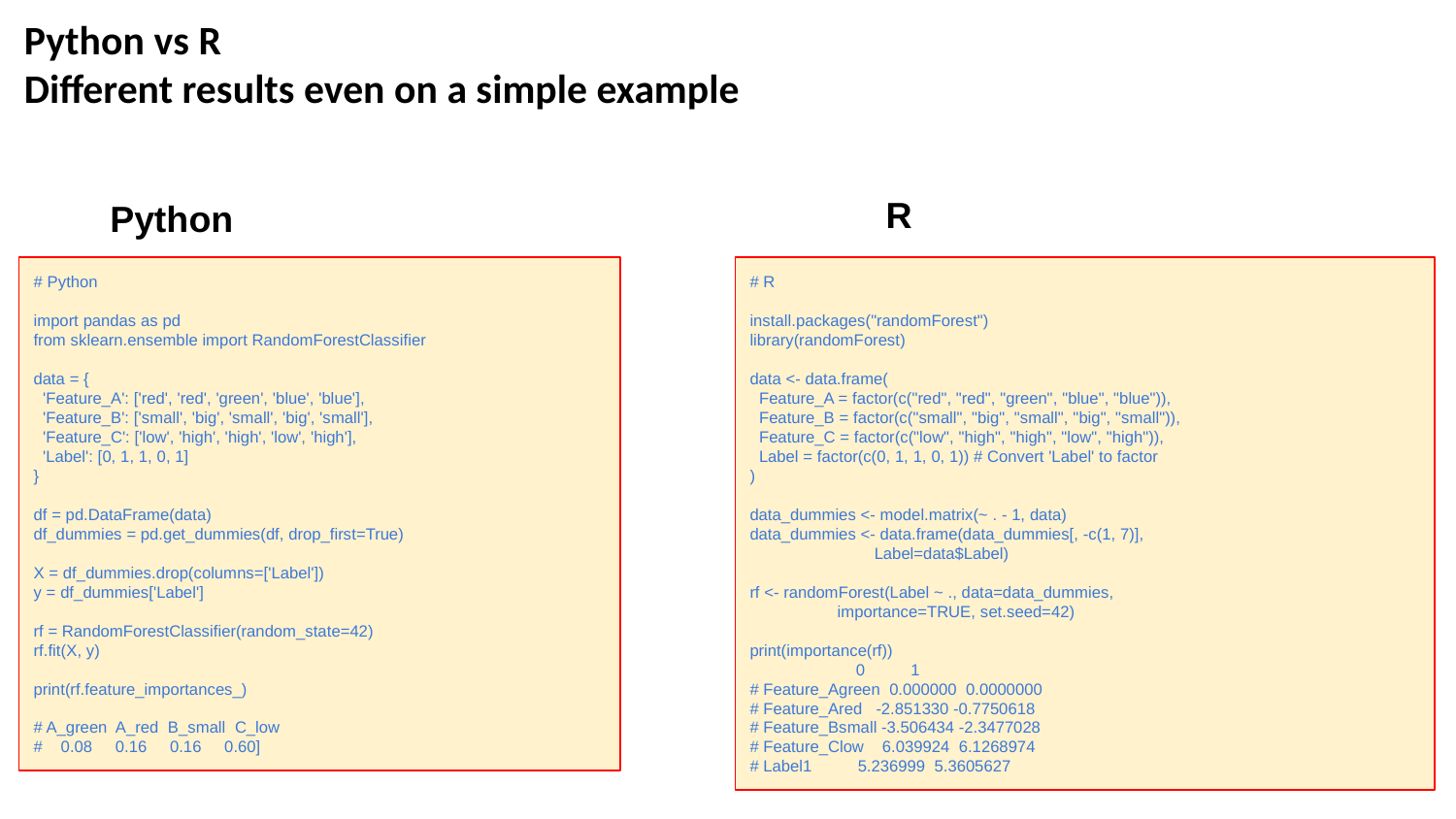

Python vs R
Different results even on a simple example
R
Python
# Python

import pandas as pd
from sklearn.ensemble import RandomForestClassifier

data = {
  'Feature_A': ['red', 'red', 'green', 'blue', 'blue'],
  'Feature_B': ['small', 'big', 'small', 'big', 'small'],
  'Feature_C': ['low', 'high', 'high', 'low', 'high'],
  'Label': [0, 1, 1, 0, 1]
}

df = pd.DataFrame(data)
df_dummies = pd.get_dummies(df, drop_first=True)

X = df_dummies.drop(columns=['Label'])
y = df_dummies['Label']

rf = RandomForestClassifier(random_state=42)
rf.fit(X, y)

print(rf.feature_importances_)

# A_green  A_red  B_small  C_low
#    0.08     0.16     0.16     0.60]
# R

install.packages("randomForest")
library(randomForest)

data <- data.frame(
  Feature_A = factor(c("red", "red", "green", "blue", "blue")),
  Feature_B = factor(c("small", "big", "small", "big", "small")),
  Feature_C = factor(c("low", "high", "high", "low", "high")),
  Label = factor(c(0, 1, 1, 0, 1)) # Convert 'Label' to factor
)

data_dummies <- model.matrix(~ . - 1, data)
data_dummies <- data.frame(data_dummies[, -c(1, 7)],
                           Label=data$Label)

rf <- randomForest(Label ~ ., data=data_dummies,
                   importance=TRUE, set.seed=42)

print(importance(rf))
                       0          1
# Feature_Agreen  0.000000  0.0000000
# Feature_Ared   -2.851330 -0.7750618
# Feature_Bsmall -3.506434 -2.3477028
# Feature_Clow    6.039924  6.1268974
# Label1          5.236999  5.3605627